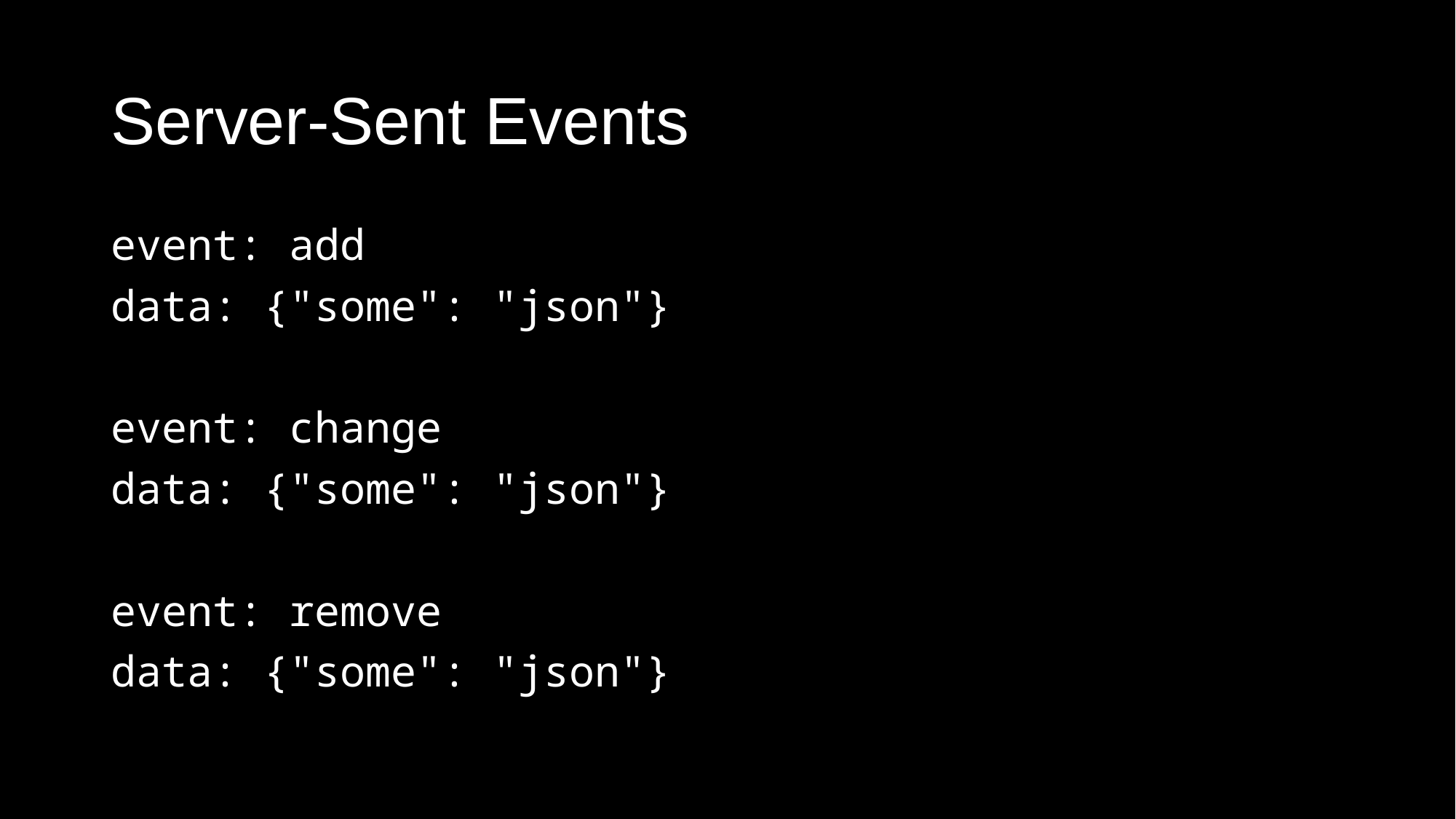

# Server-Sent Events
event: add
data: {"some": "json"}

event: change
data: {"some": "json"}

event: remove
data: {"some": "json"}